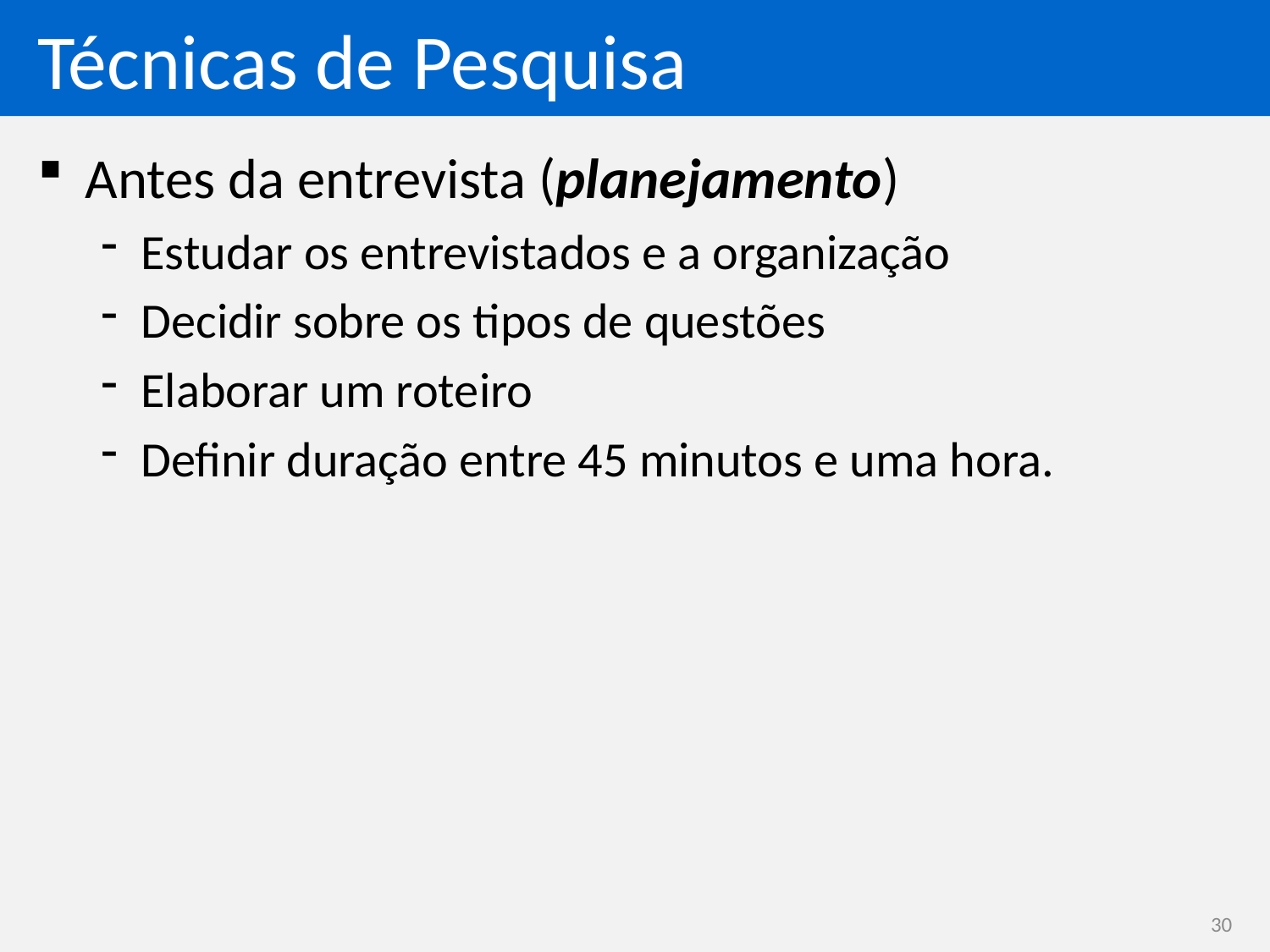

# Técnicas de Pesquisa
Antes da entrevista (planejamento)
Estudar os entrevistados e a organização
Decidir sobre os tipos de questões
Elaborar um roteiro
Definir duração entre 45 minutos e uma hora.

30